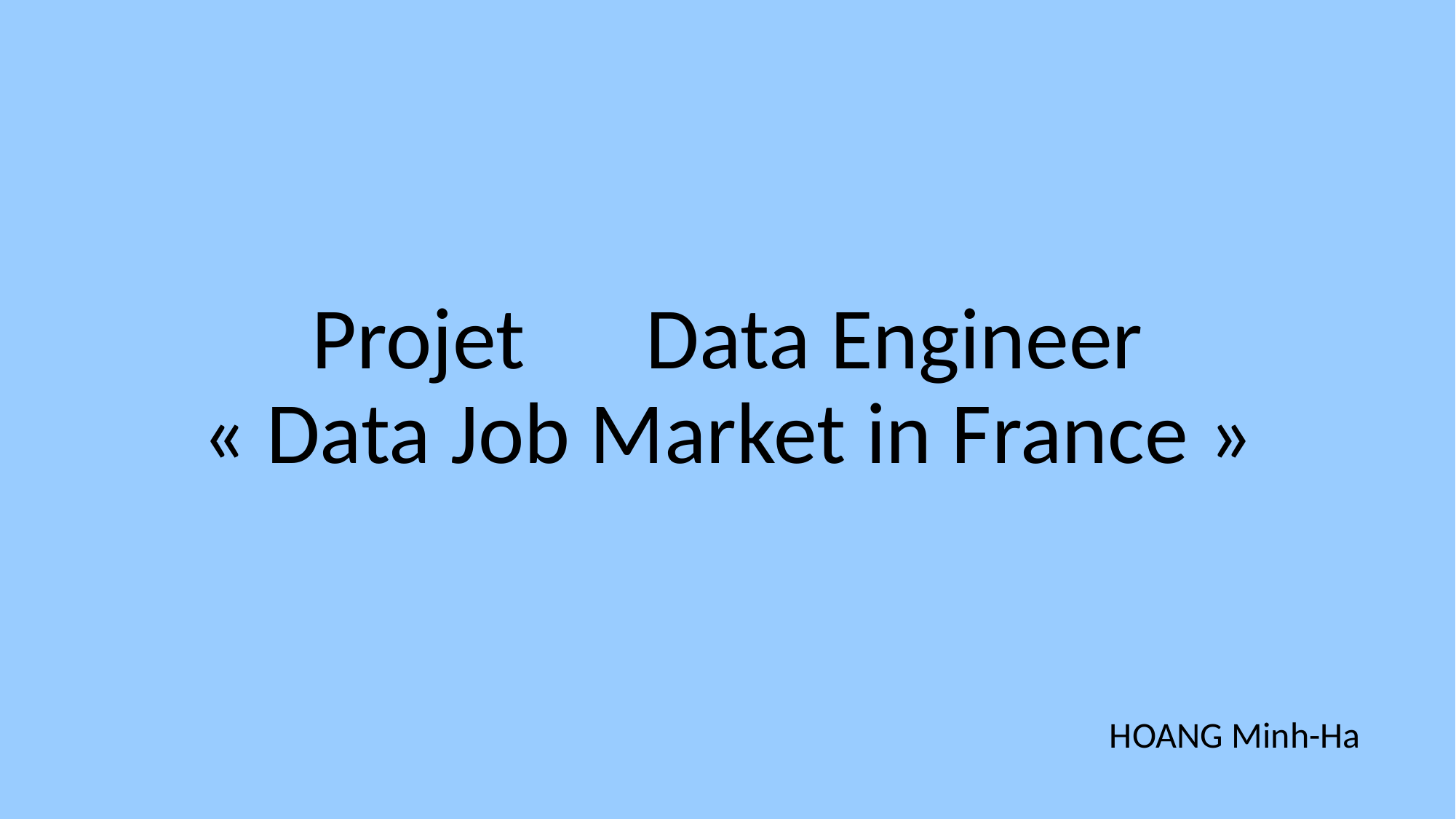

# Projet	 Data Engineer « Data Job Market in France »
HOANG Minh-Ha